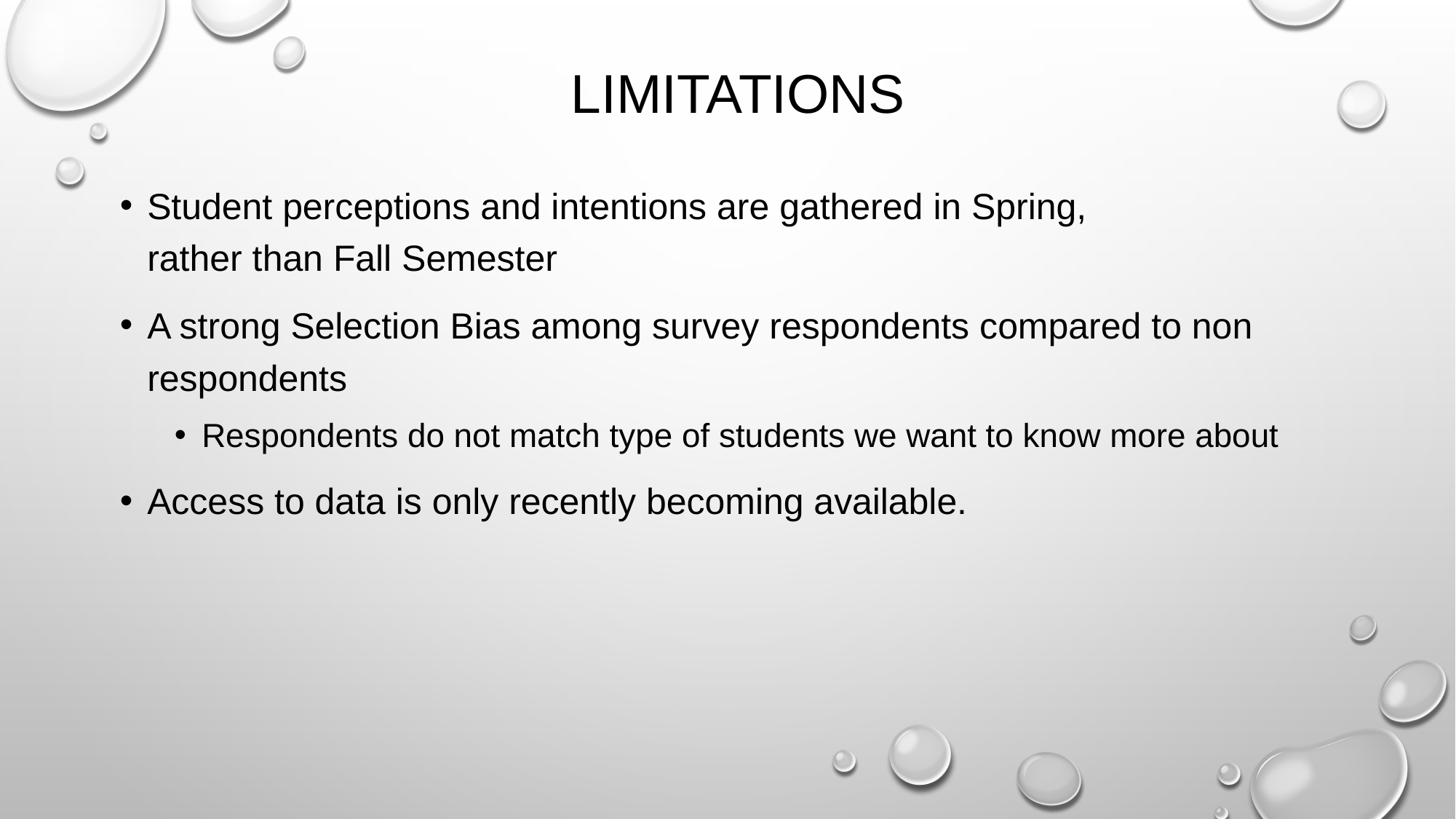

# Limitations
Student perceptions and intentions are gathered in Spring,
rather than Fall Semester
A strong Selection Bias among survey respondents compared to non respondents
Respondents do not match type of students we want to know more about
Access to data is only recently becoming available.